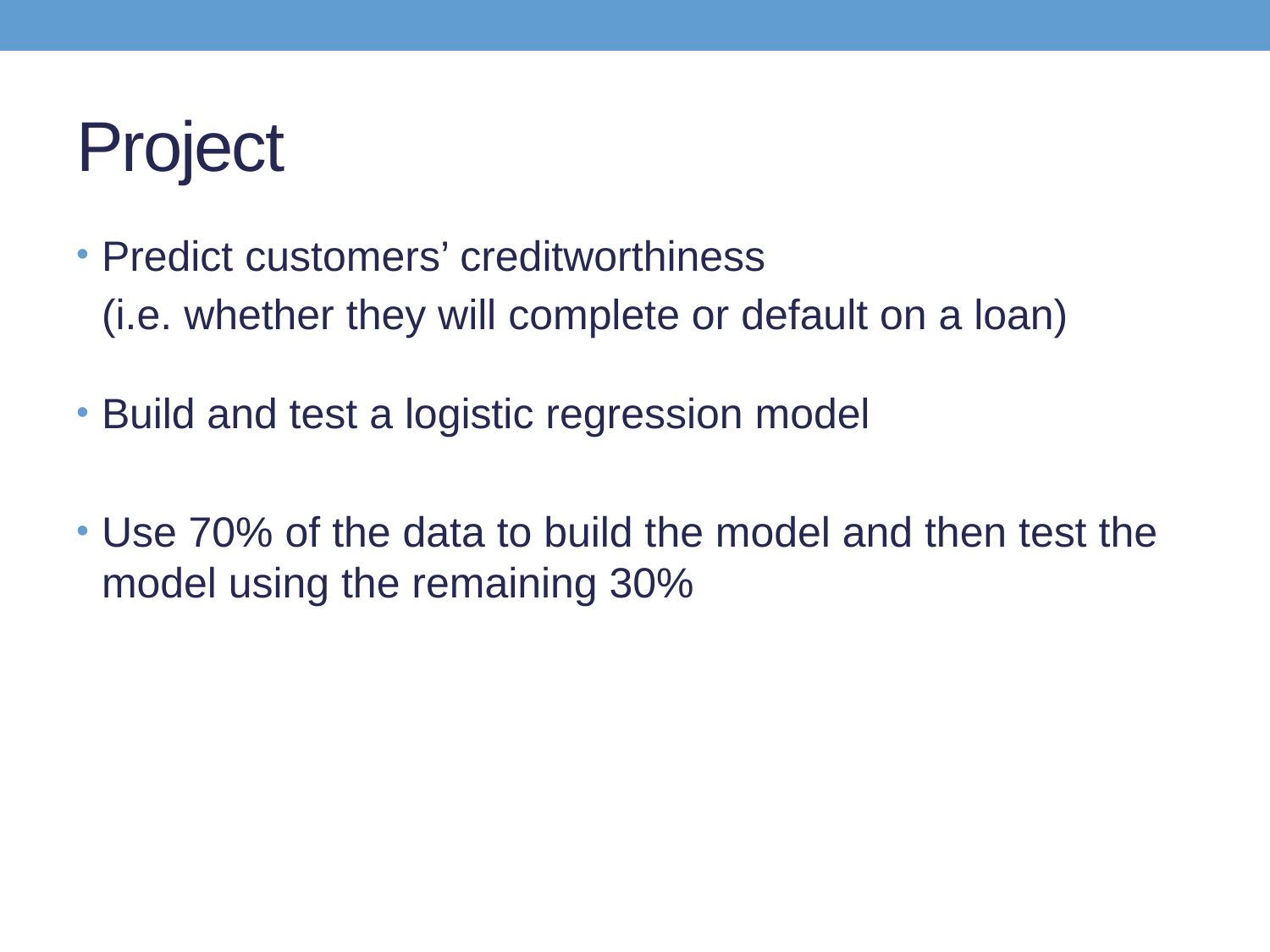

# Project
Predict customers’ creditworthiness
(i.e. whether they will complete or default on a loan)

Build and test a logistic regression model

Use 70% of the data to build the model and then test the model using the remaining 30%